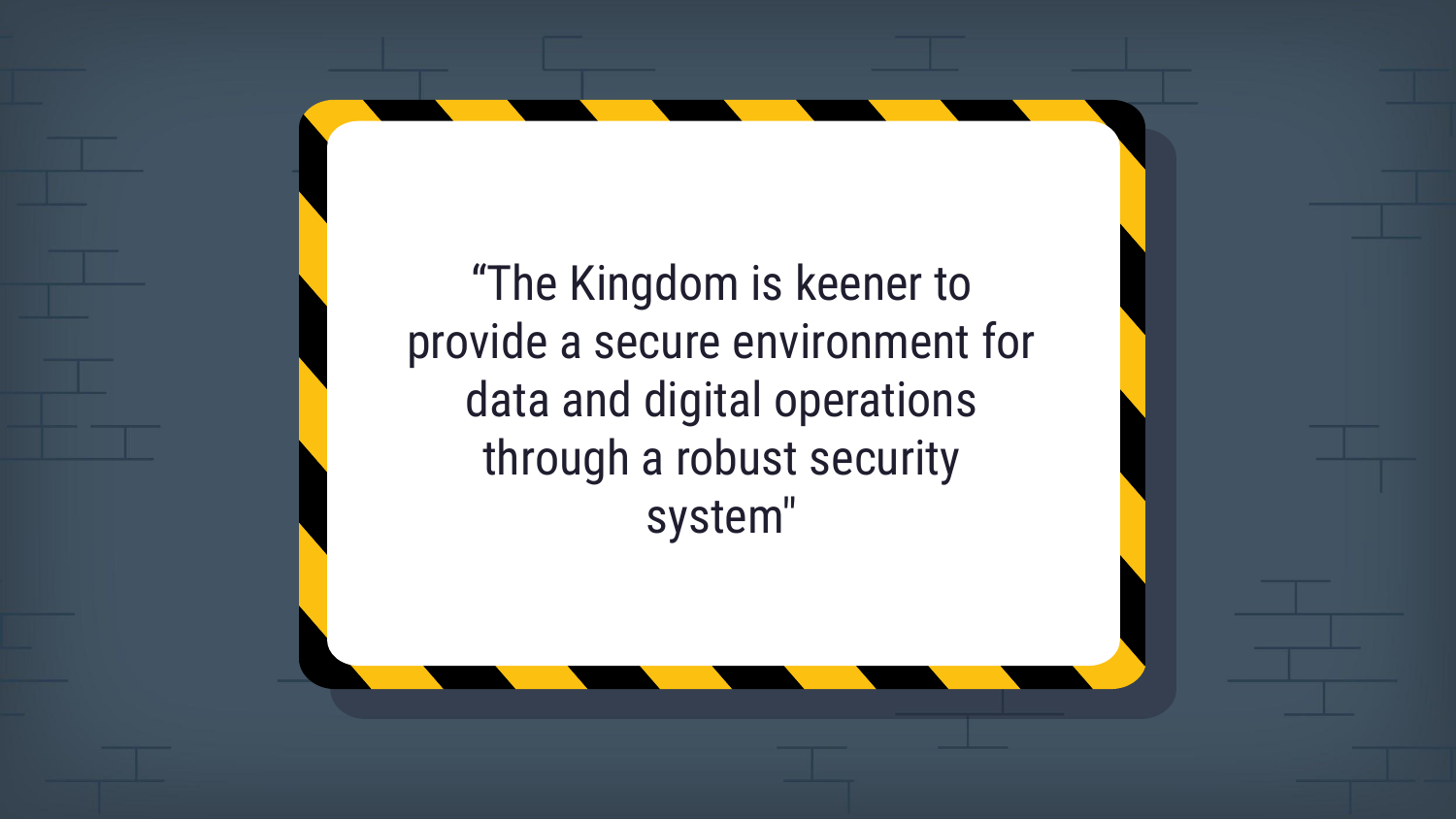

“The Kingdom is keener to provide a secure environment for data and digital operations through a robust security system"